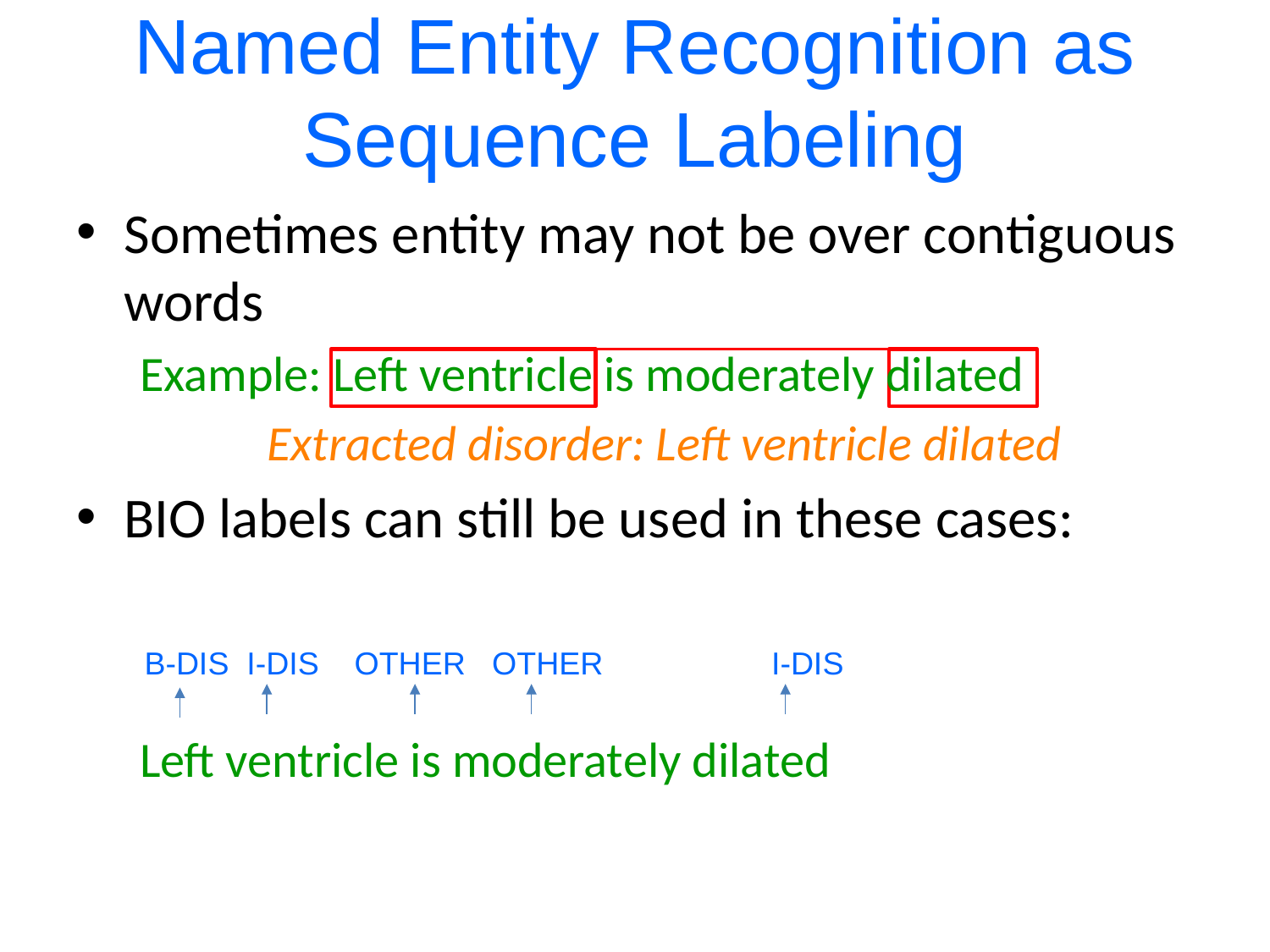

# Named Entity Recognition as Sequence Labeling
Sometimes entity may not be over contiguous words
Example: Left ventricle is moderately dilated
	Extracted disorder: Left ventricle dilated
BIO labels can still be used in these cases:

Left ventricle is moderately dilated

B-DIS  I-DIS    OTHER   OTHER                   I-DIS